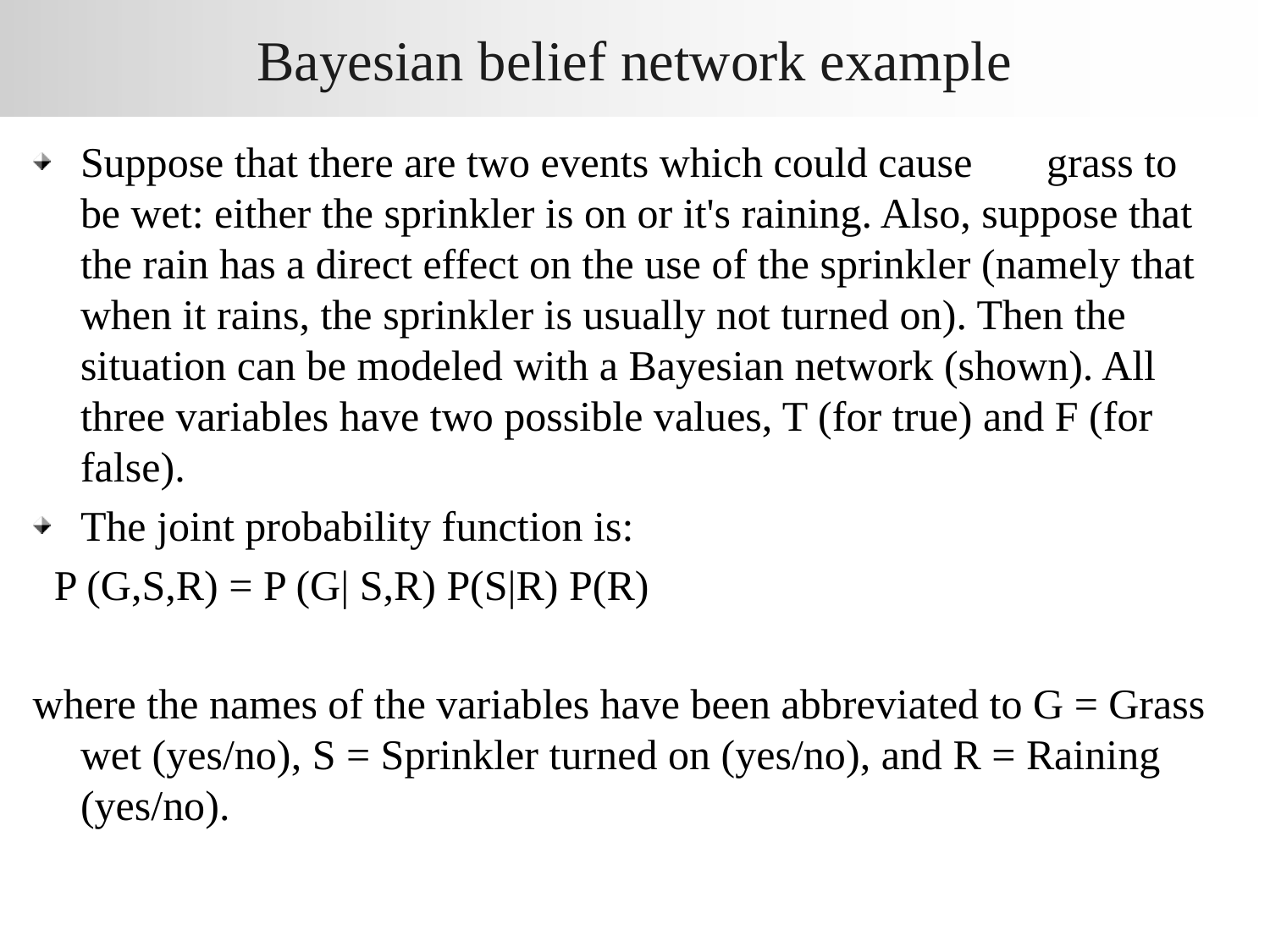

# Bayesian belief network example
Suppose that there are two events which could cause       grass to  be wet: either the sprinkler is on or it's raining. Also, suppose that the rain has a direct effect on the use of the sprinkler (namely that when it rains, the sprinkler is usually not turned on). Then the       situation can be modeled with a Bayesian network (shown). All    three variables have two possible values, T (for true) and F (for    false).
The joint probability function is:
  P (G,S,R) = P (G| S,R) P(S|R) P(R)

where the names of the variables have been abbreviated to G = Grass wet (yes/no), S = Sprinkler turned on (yes/no), and R = Raining    (yes/no).